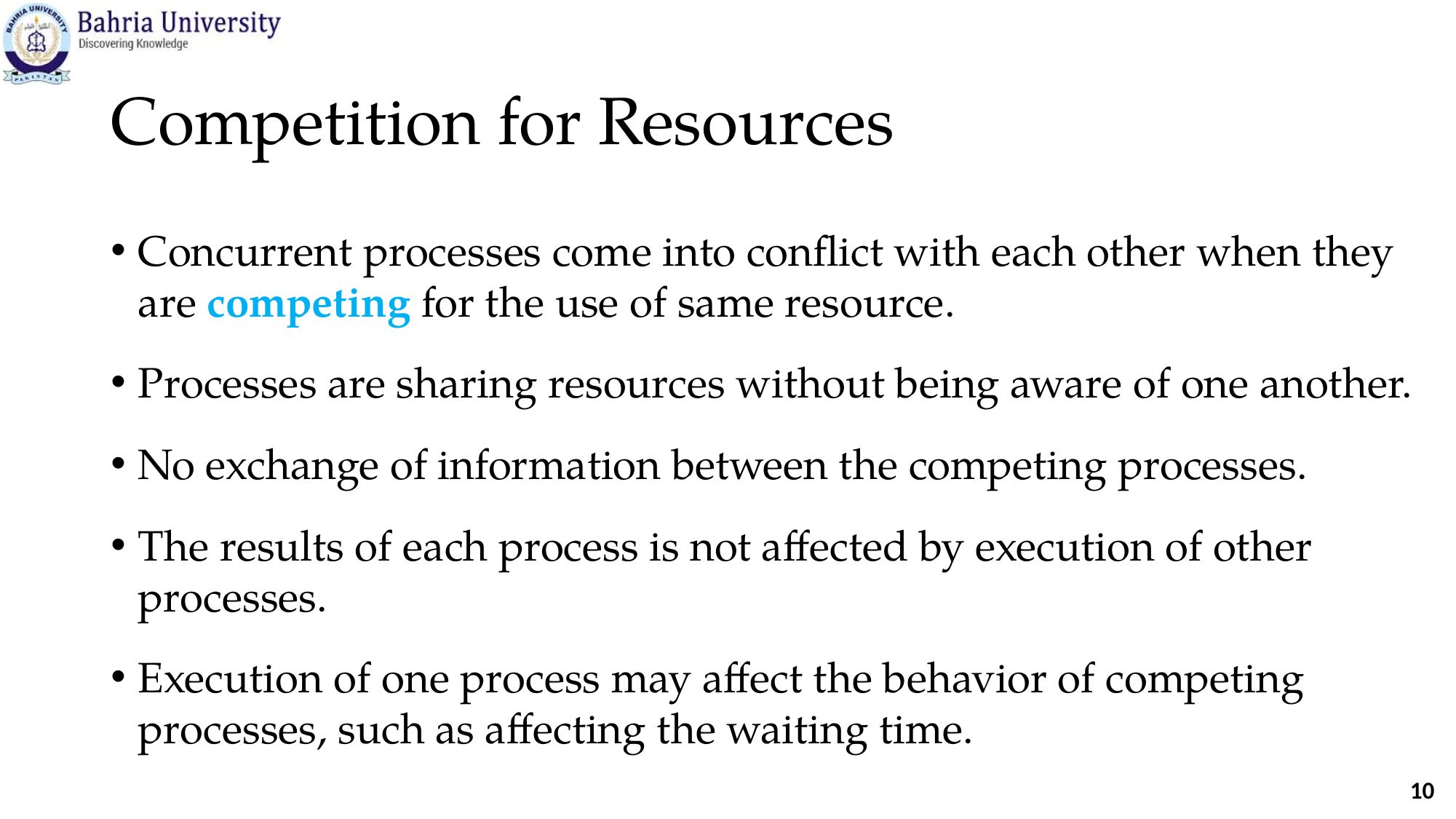

# Competition for Resources
Concurrent processes come into conflict with each other when they are competing for the use of same resource.
Processes are sharing resources without being aware of one another.
No exchange of information between the competing processes.
The results of each process is not affected by execution of other processes.
Execution of one process may affect the behavior of competing processes, such as affecting the waiting time.
10